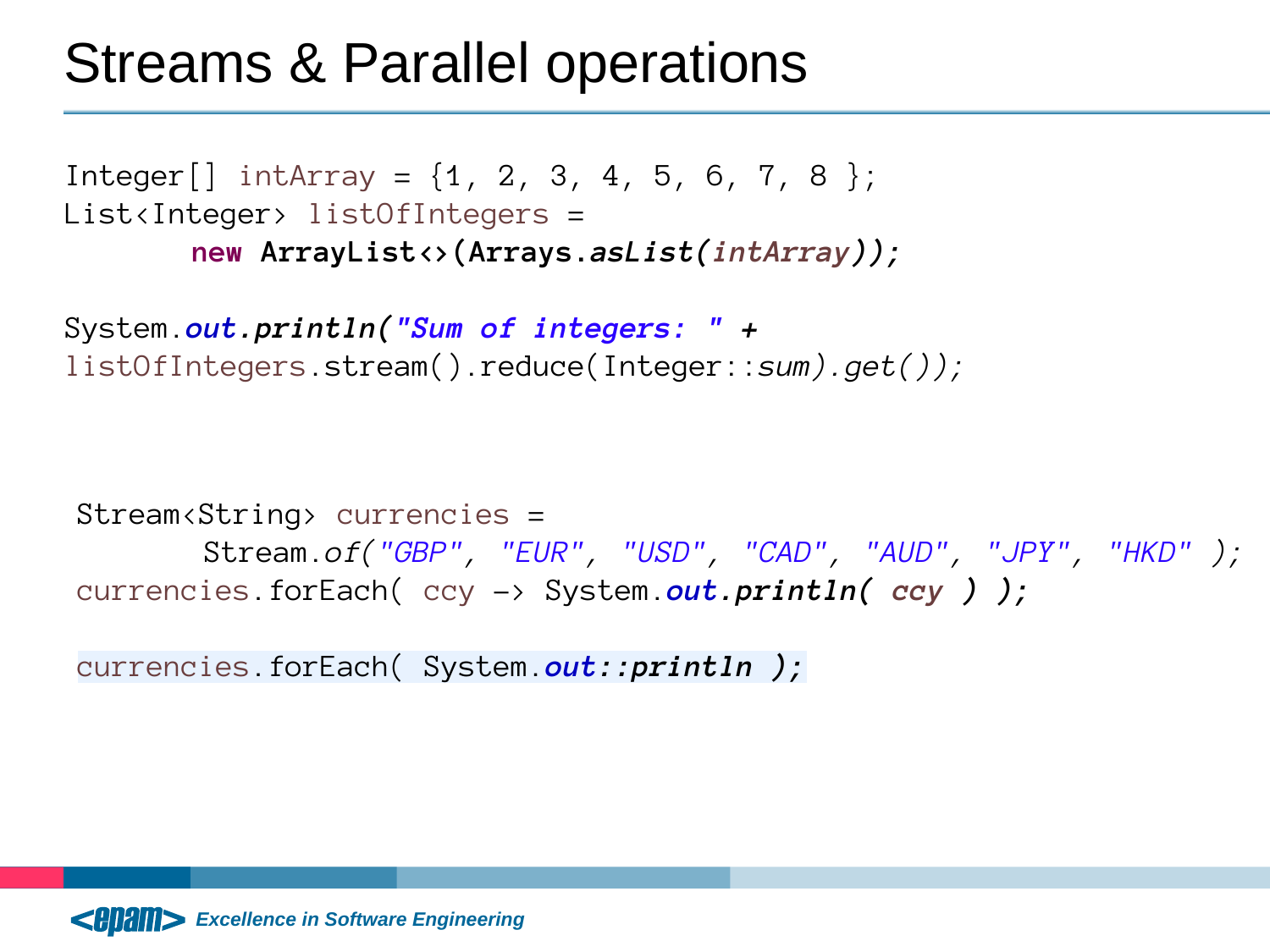

# Streams & Parallel operations
Integer[] intArray = {1, 2, 3, 4, 5, 6, 7, 8 };
List<Integer> listOfIntegers =
	new ArrayList<>(Arrays.asList(intArray));

System.out.println("Sum of integers: " +                	listOfIntegers.stream().reduce(Integer::sum).get());
Stream<String> currencies =
	Stream.of("GBP", "EUR", "USD", "CAD", "AUD", "JPY", "HKD" );
currencies.forEach( ccy -> System.out.println( ccy ) );

currencies.forEach( System.out::println );